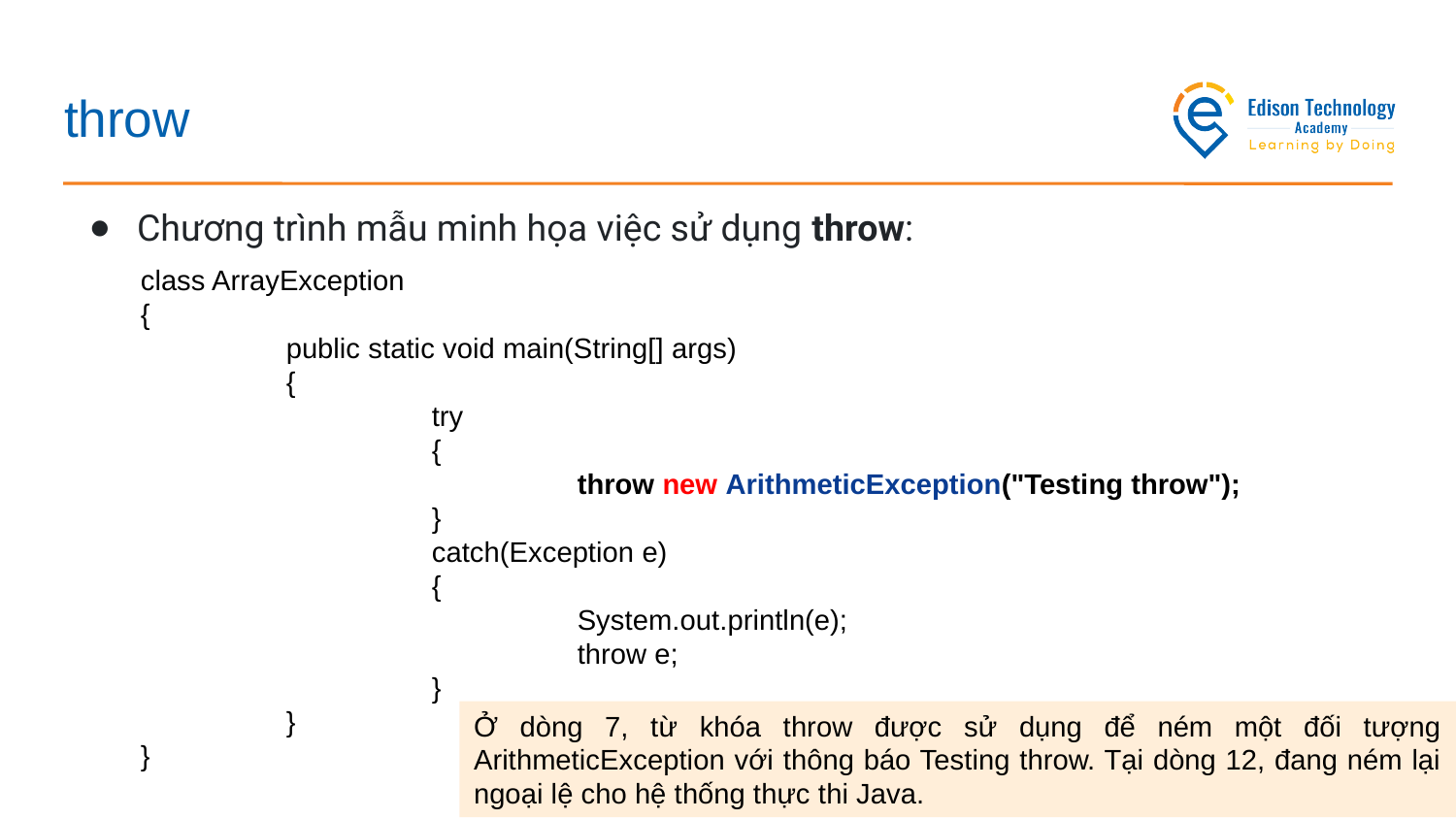

# throw
Chương trình mẫu minh họa việc sử dụng throw:
class ArrayException
{
	public static void main(String[] args)
	{
		try
		{
			throw new ArithmeticException("Testing throw");
		}
		catch(Exception e)
		{
			System.out.println(e);
			throw e;
		}
	}
}
Ở dòng 7, từ khóa throw được sử dụng để ném một đối tượng ArithmeticException với thông báo Testing throw. Tại dòng 12, đang ném lại ngoại lệ cho hệ thống thực thi Java.